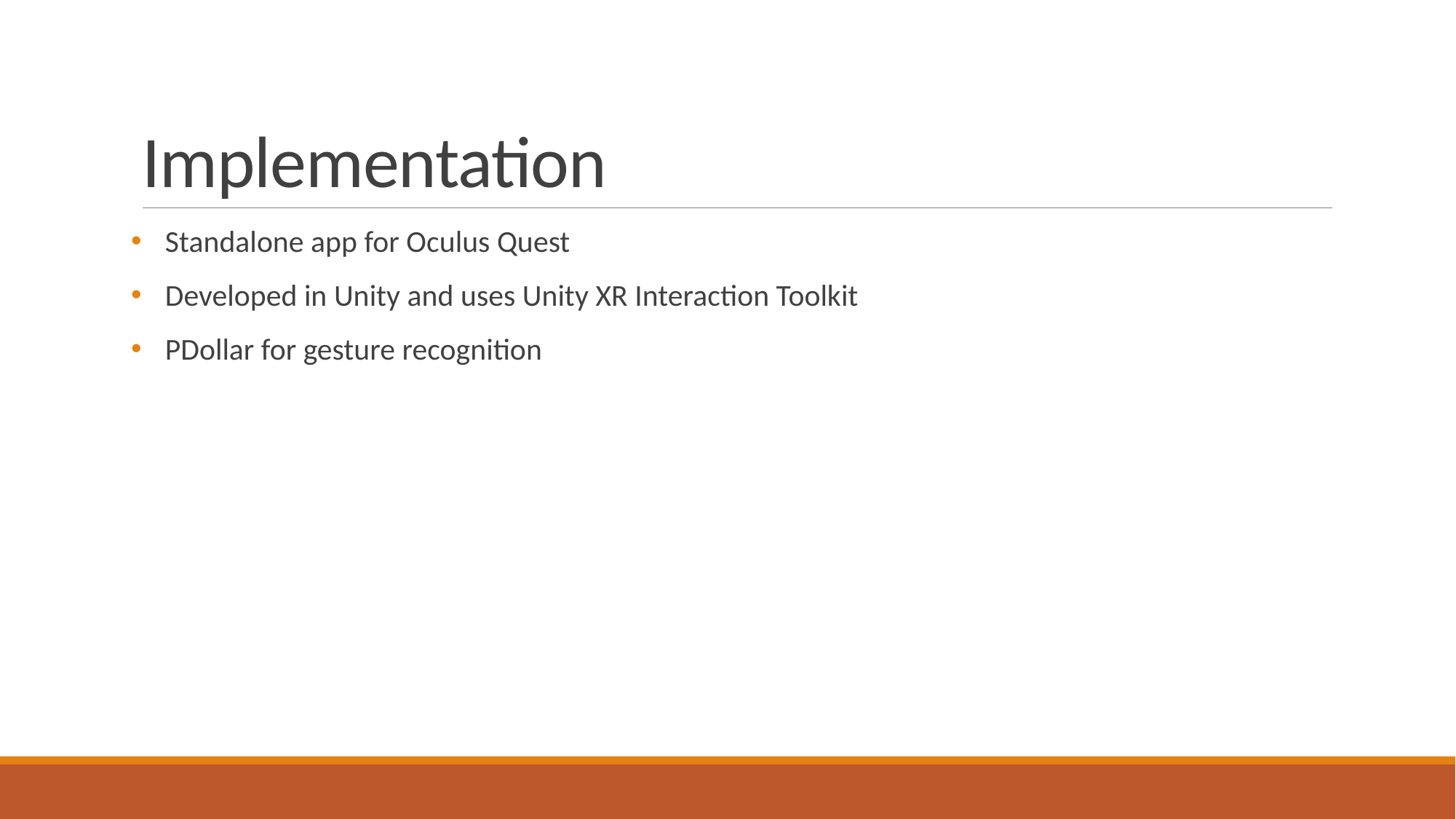

# Implementation
Standalone app for Oculus Quest
Developed in Unity and uses Unity XR Interaction Toolkit
PDollar for gesture recognition